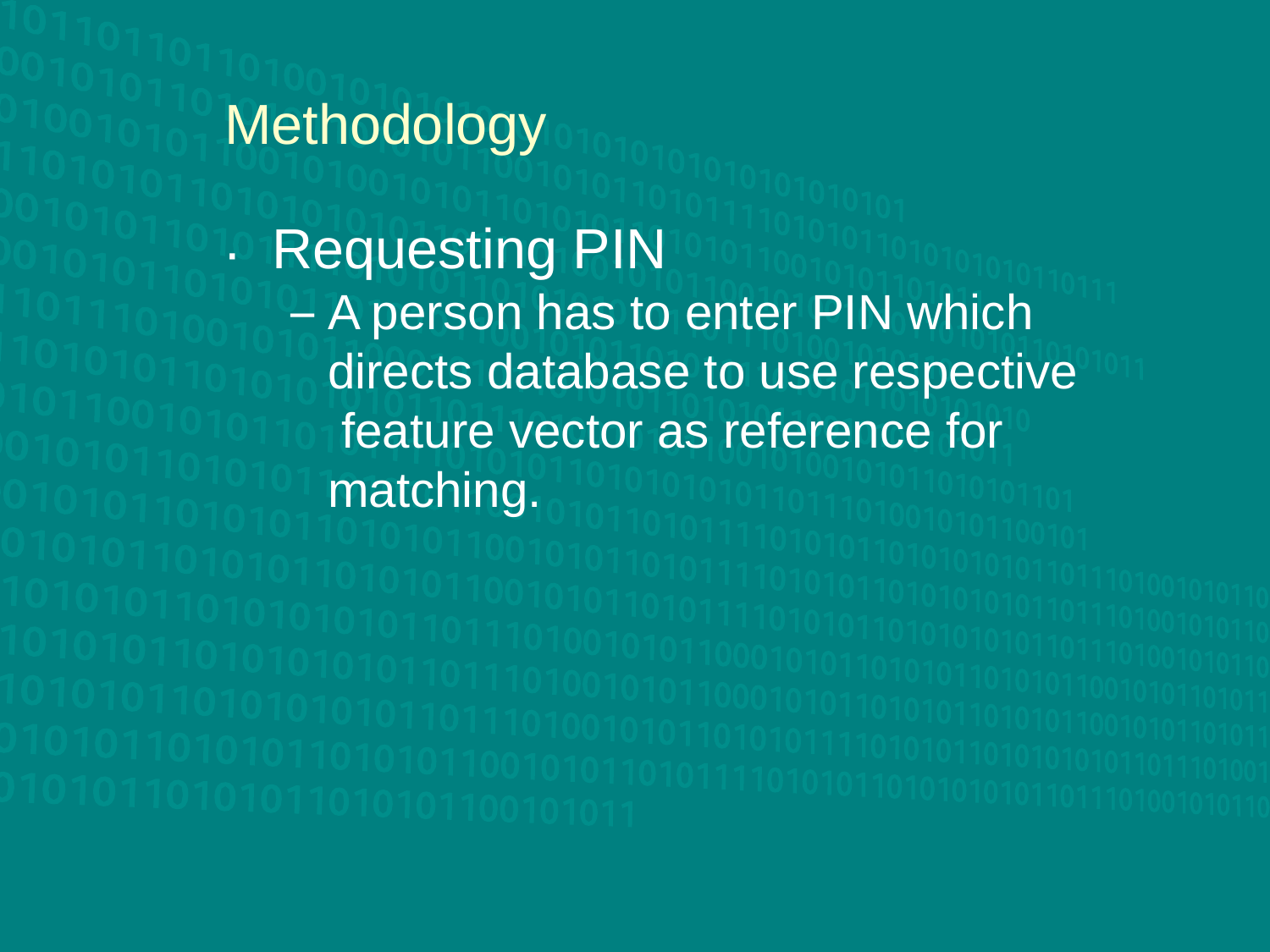

Methodology
Requesting PIN
A person has to enter PIN which directs database to use respective  feature vector as reference for matching.